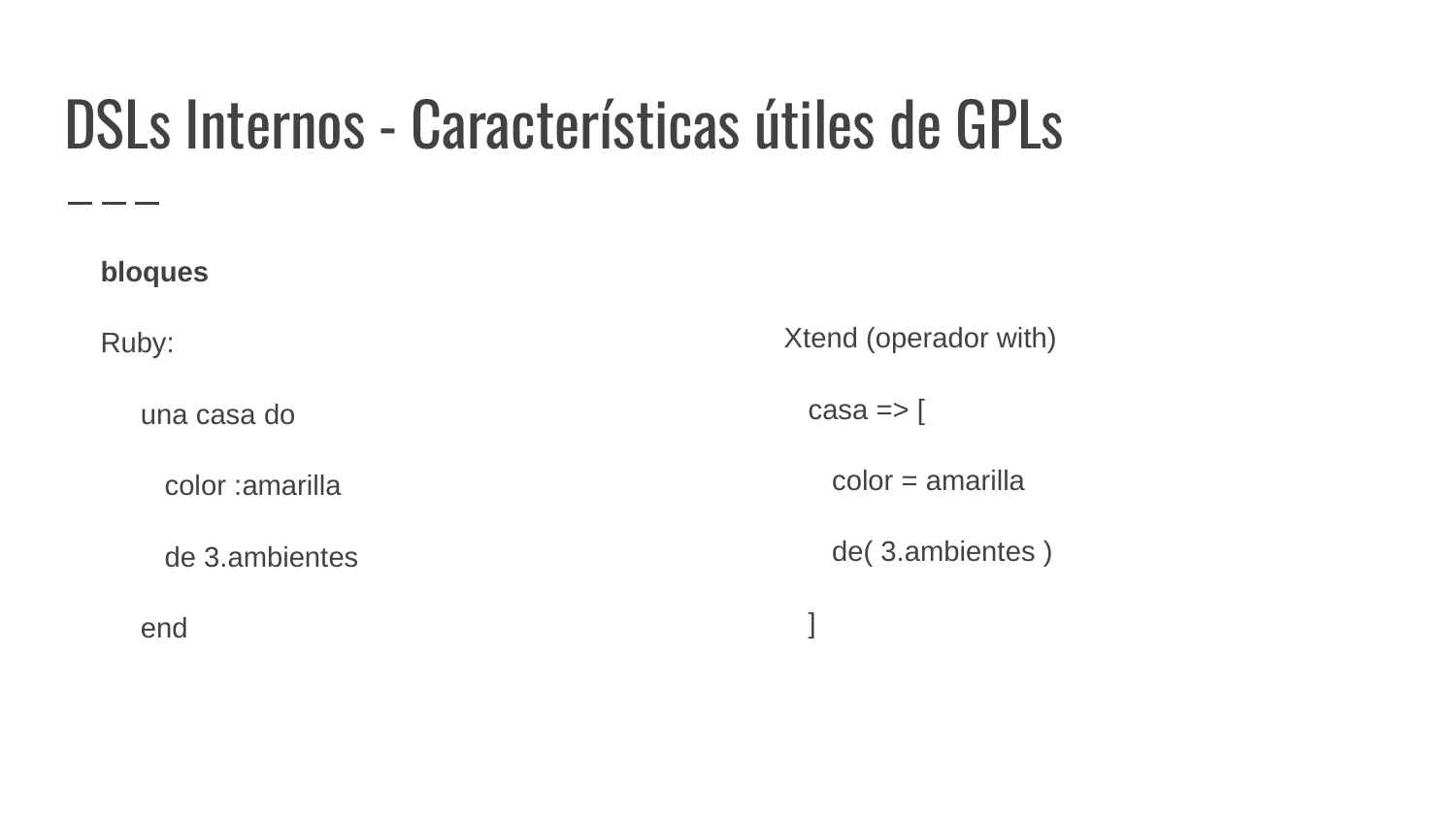

# DSLs Internos - Características útiles de GPLs
bloques
Ruby:
     una casa do
        color :amarilla
        de 3.ambientes
     end

Xtend (operador with)
   casa => [
      color = amarilla
      de( 3.ambientes )
   ]